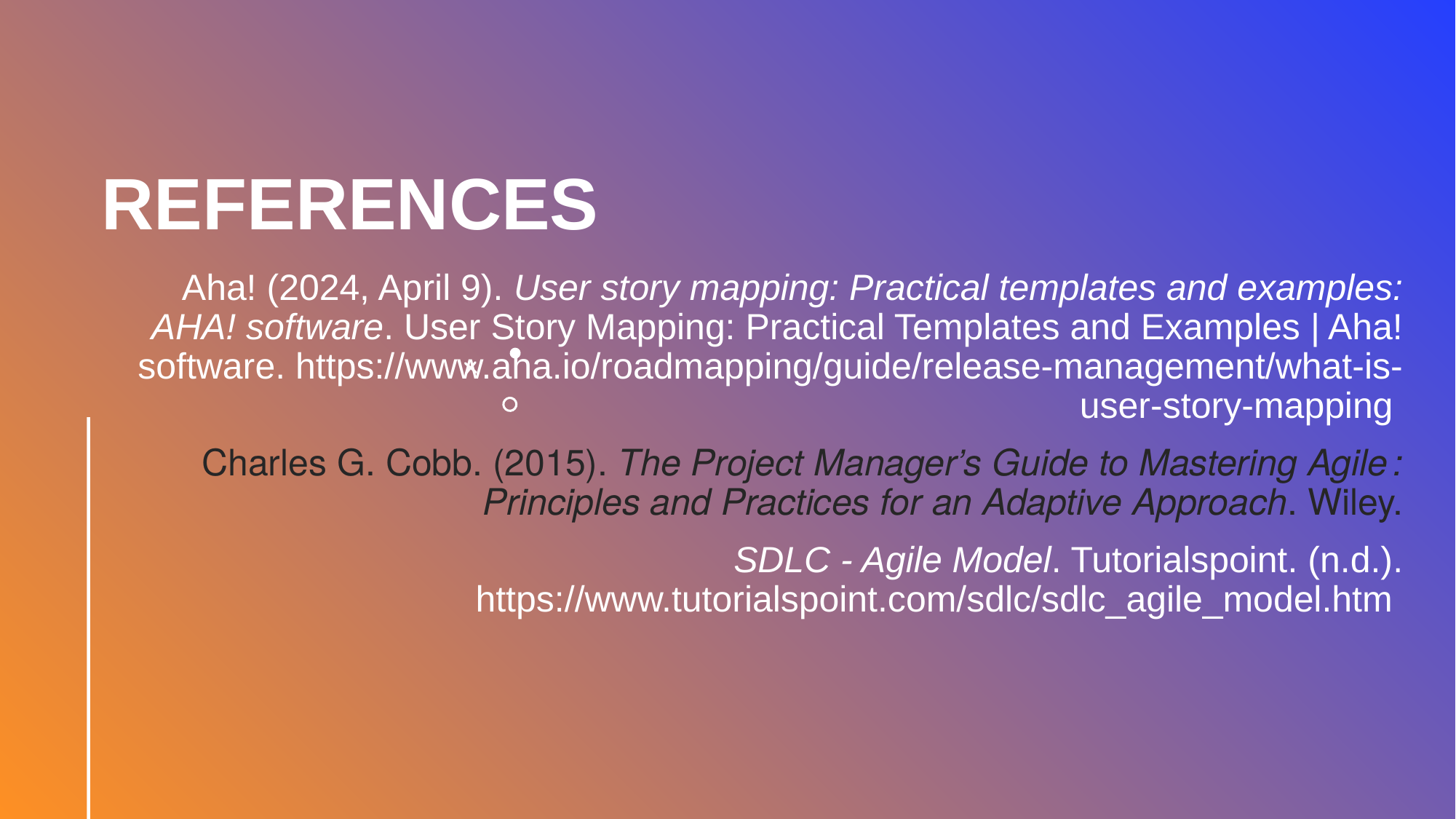

# References
Aha! (2024, April 9). User story mapping: Practical templates and examples: AHA! software. User Story Mapping: Practical Templates and Examples | Aha! software. https://www.aha.io/roadmapping/guide/release-management/what-is-user-story-mapping
Charles G. Cobb. (2015). The Project Manager’s Guide to Mastering Agile : Principles and Practices for an Adaptive Approach. Wiley.
SDLC - Agile Model. Tutorialspoint. (n.d.). https://www.tutorialspoint.com/sdlc/sdlc_agile_model.htm